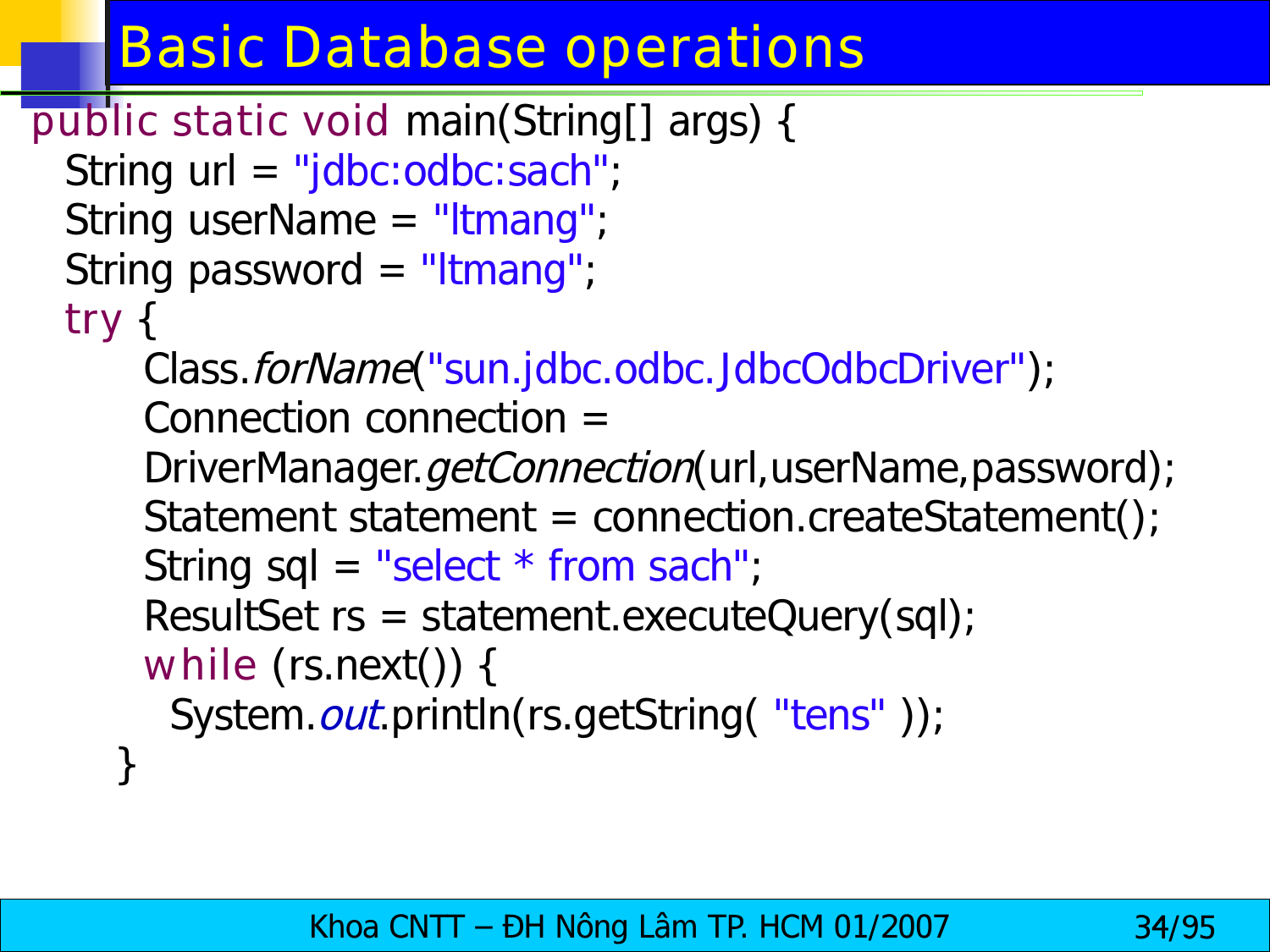

# Basic Database operations
 public static void main(String[] args) {
    String url = "jdbc:odbc:sach";
    String userName = "ltmang";
    String password = "ltmang";
    try {
          Class.forName("sun.jdbc.odbc.JdbcOdbcDriver");
          Connection connection =
          DriverManager.getConnection(url,userName,password);
          Statement statement = connection.createStatement();
          String sql = "select * from sach";
          ResultSet rs = statement.executeQuery(sql);
          while (rs.next()) {
            System.out.println(rs.getString( "tens" ));
        }